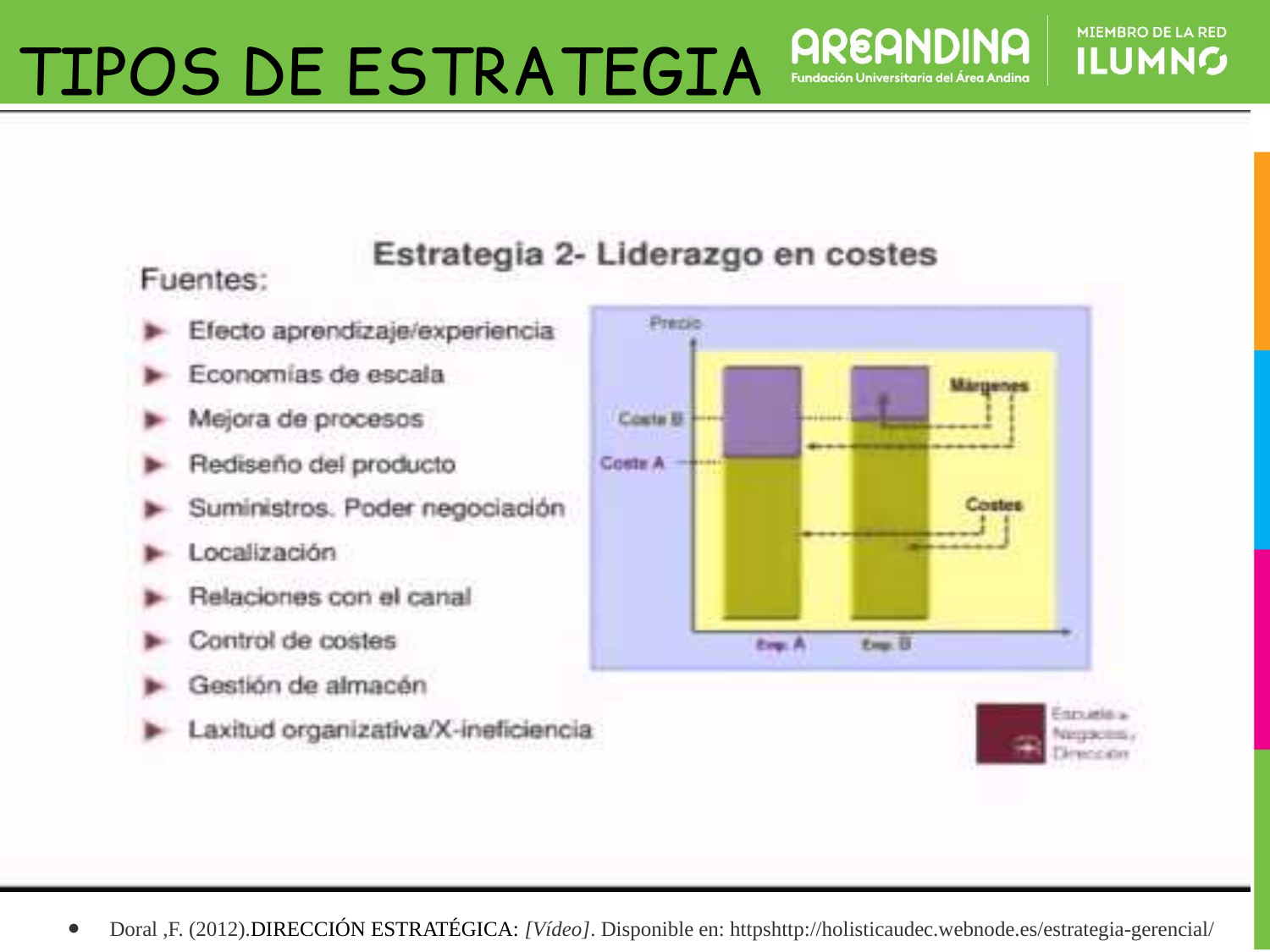

# TIPOS DE ESTRATEGIA

Doral ,F. (2012).DIRECCIÓN ESTRATÉGICA: [Vídeo]. Disponible en: httpshttp://holisticaudec.webnode.es/estrategia-gerencial/